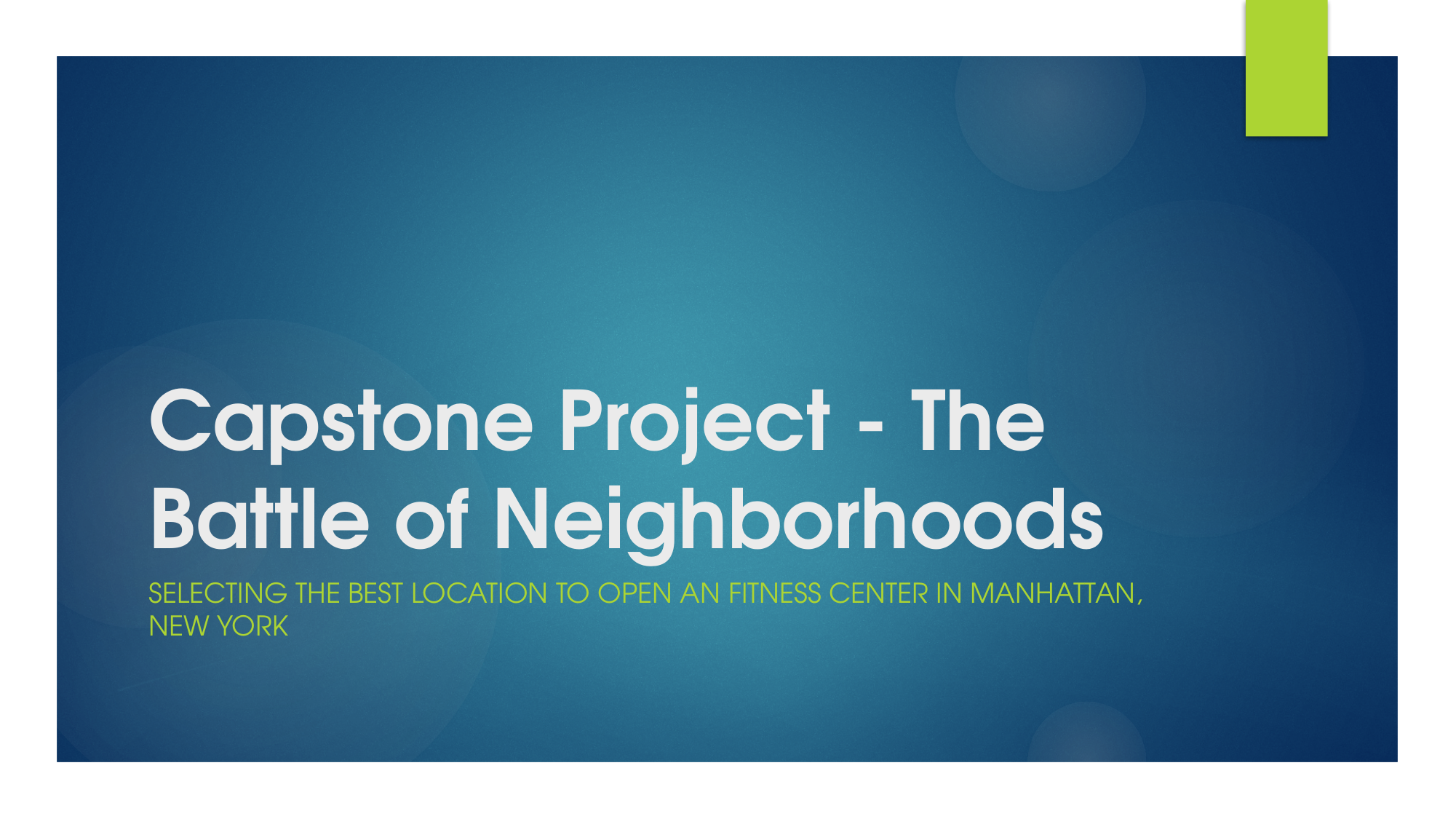

# Capstone Project - The Battle of Neighborhoods
Selecting the best location to open an fItness center IN Manhattan, New York